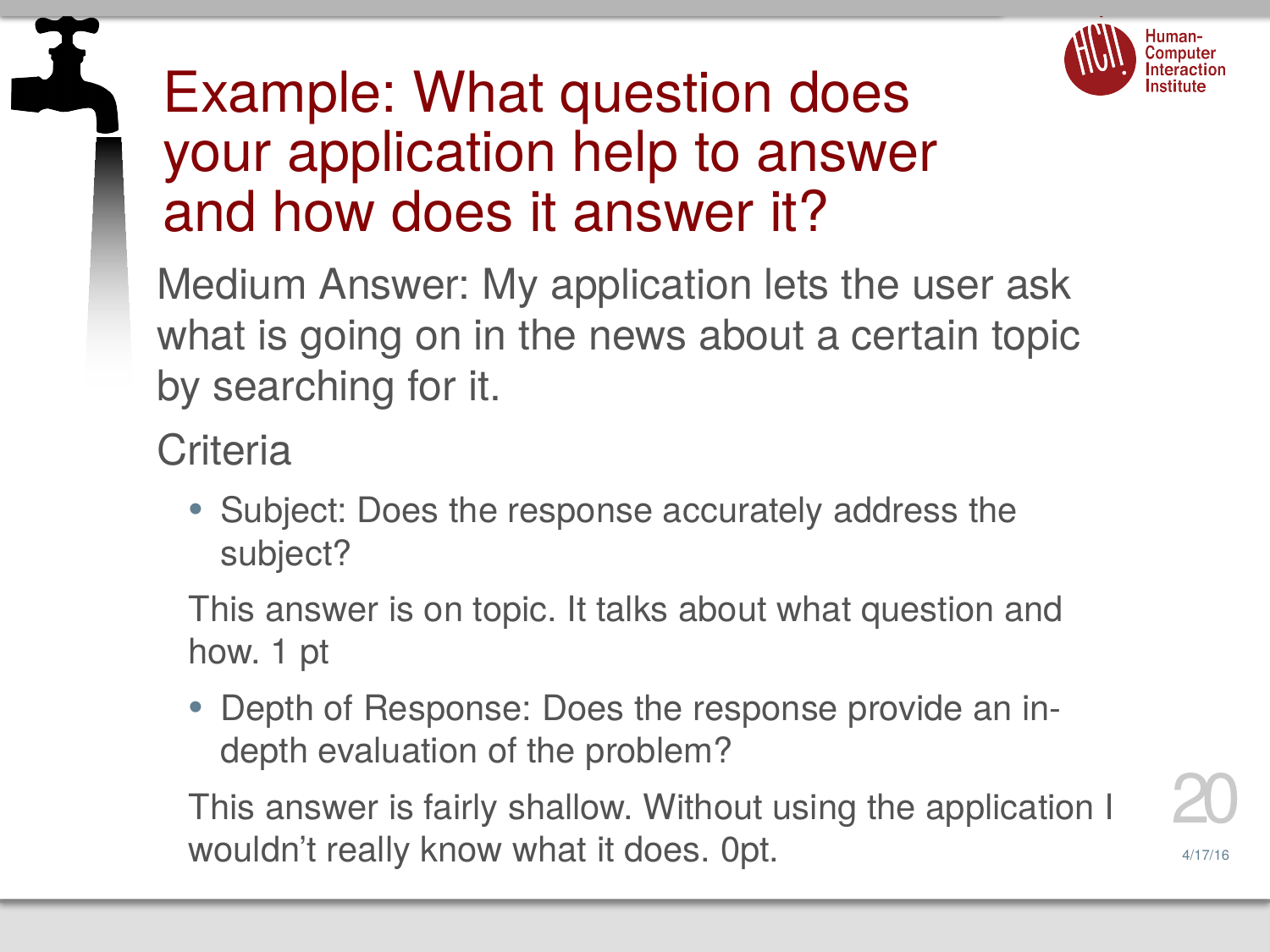

# Example: What question does your application help to answer and how does it answer it?
Medium Answer: My application lets the user ask what is going on in the news about a certain topic by searching for it.
Criteria
Subject: Does the response accurately address the subject?
This answer is on topic. It talks about what question and how. 1 pt
Depth of Response: Does the response provide an in-depth evaluation of the problem?
This answer is fairly shallow. Without using the application I wouldn’t really know what it does. 0pt.

20
4/17/16